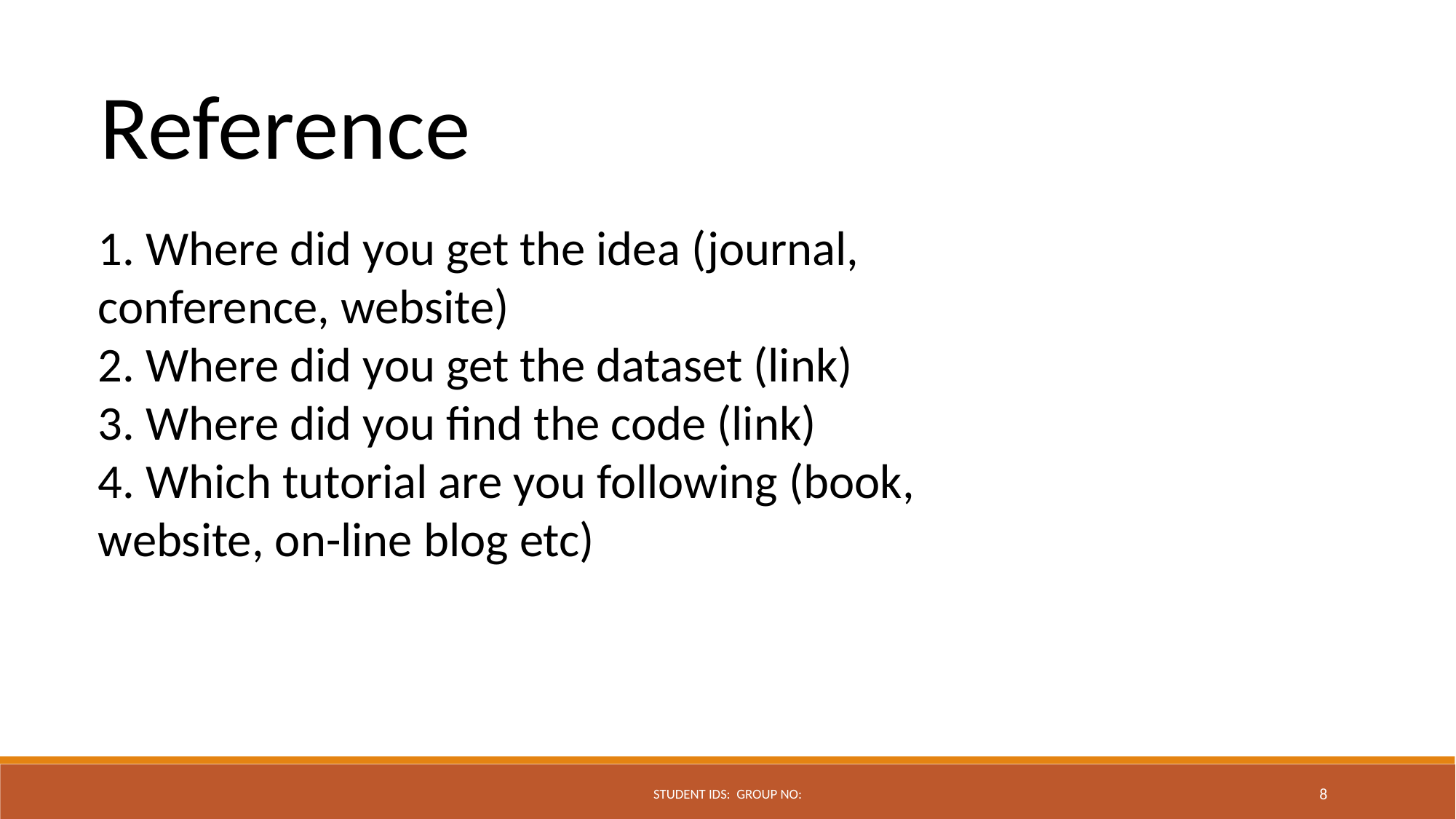

Reference

1. Where did you get the idea (journal, conference, website)
2. Where did you get the dataset (link)
3. Where did you find the code (link)
4. Which tutorial are you following (book, website, on-line blog etc)

Student IDs:  Group No:
8